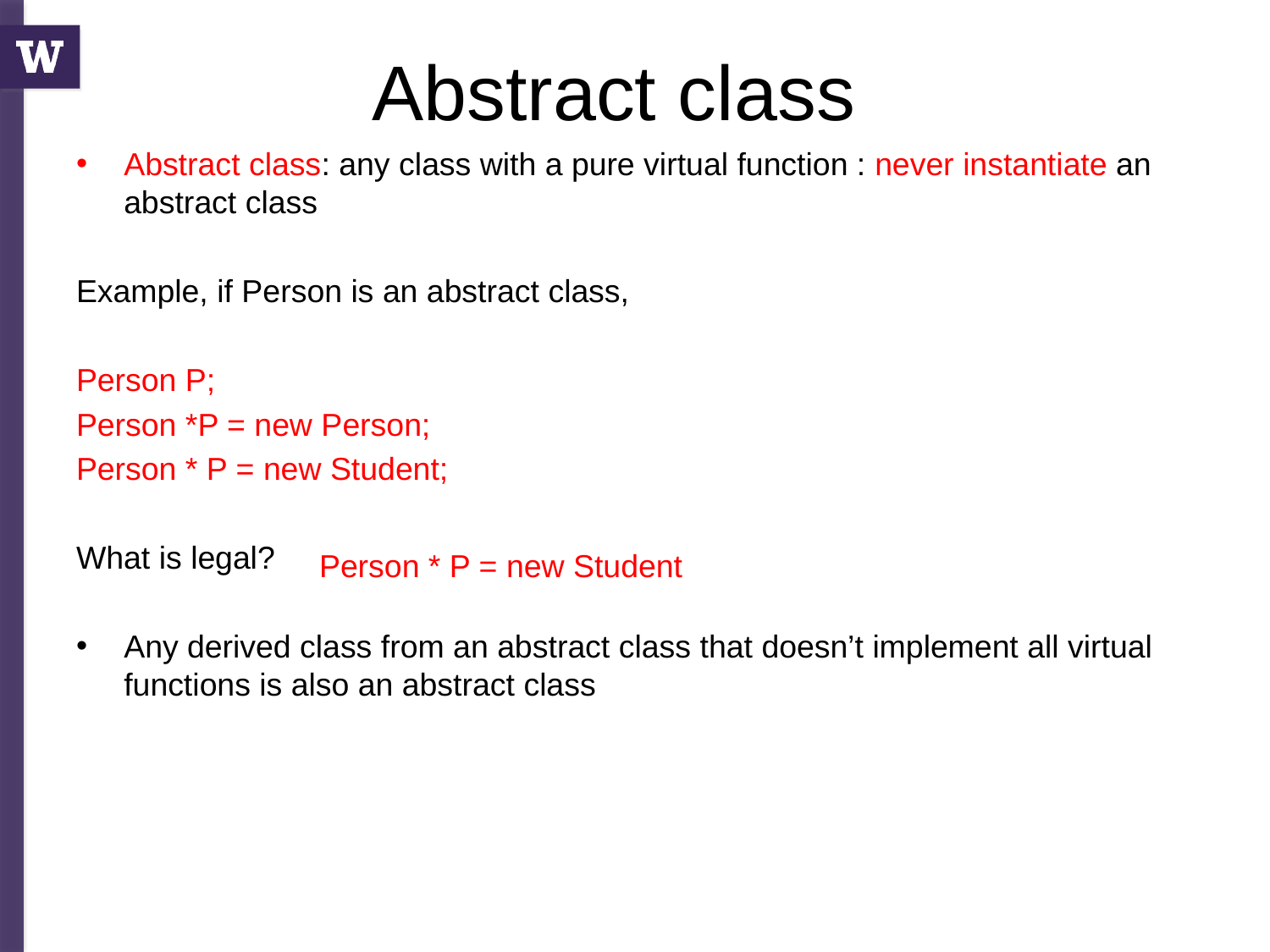

# Abstract class
Abstract class: any class with a pure virtual function : never instantiate an abstract class

Example, if Person is an abstract class,

Person P;
Person *P = new Person;
Person * P = new Student;

What is legal?

Any derived class from an abstract class that doesn’t implement all virtual functions is also an abstract class

Person * P = new Student